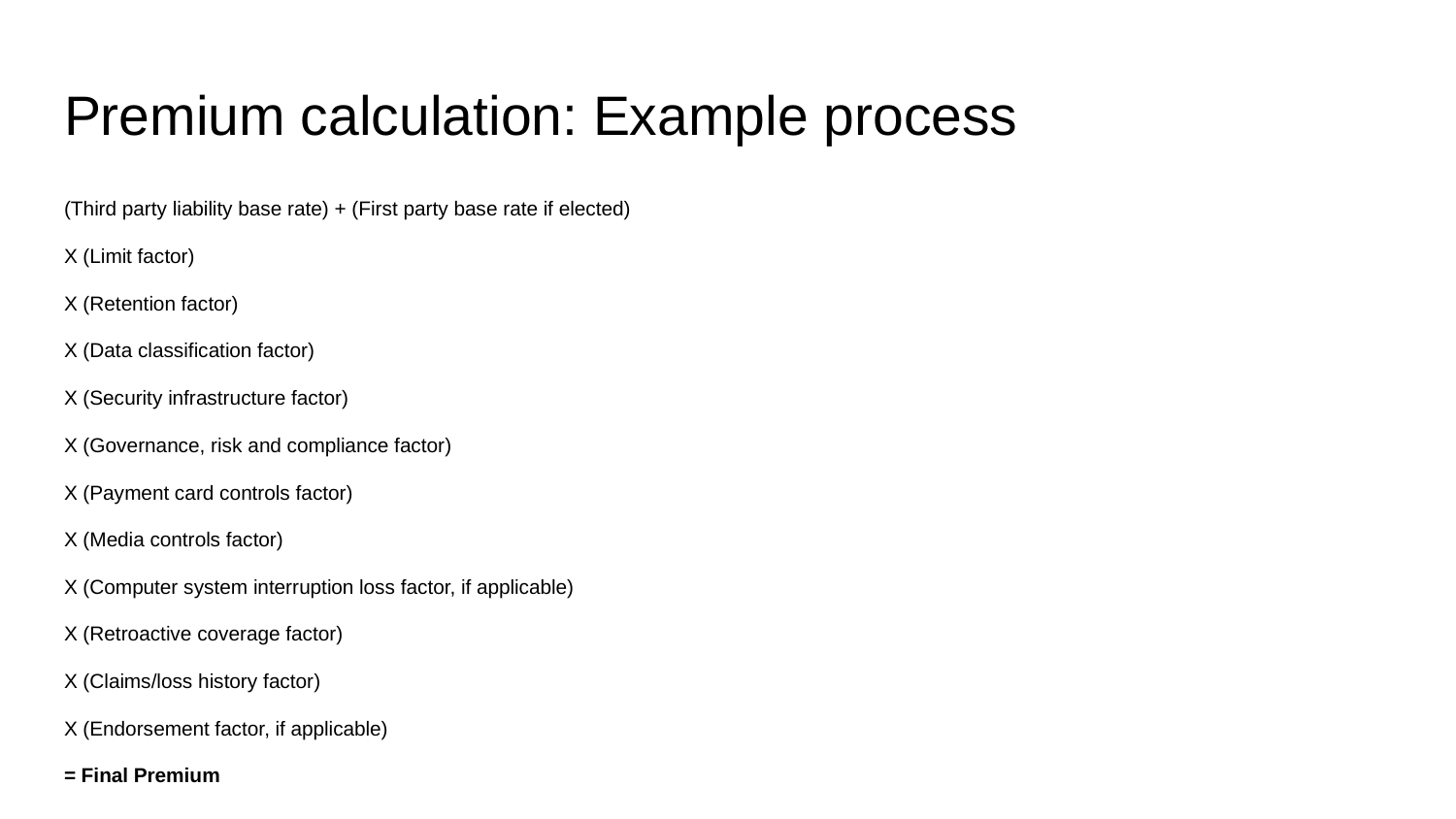

# Premium calculation: Example process
(Third party liability base rate) + (First party base rate if elected)
X (Limit factor)
X (Retention factor)
X (Data classification factor)
X (Security infrastructure factor)
X (Governance, risk and compliance factor)
X (Payment card controls factor)
X (Media controls factor)
X (Computer system interruption loss factor, if applicable)
X (Retroactive coverage factor)
X (Claims/loss history factor)
X (Endorsement factor, if applicable)
= Final Premium